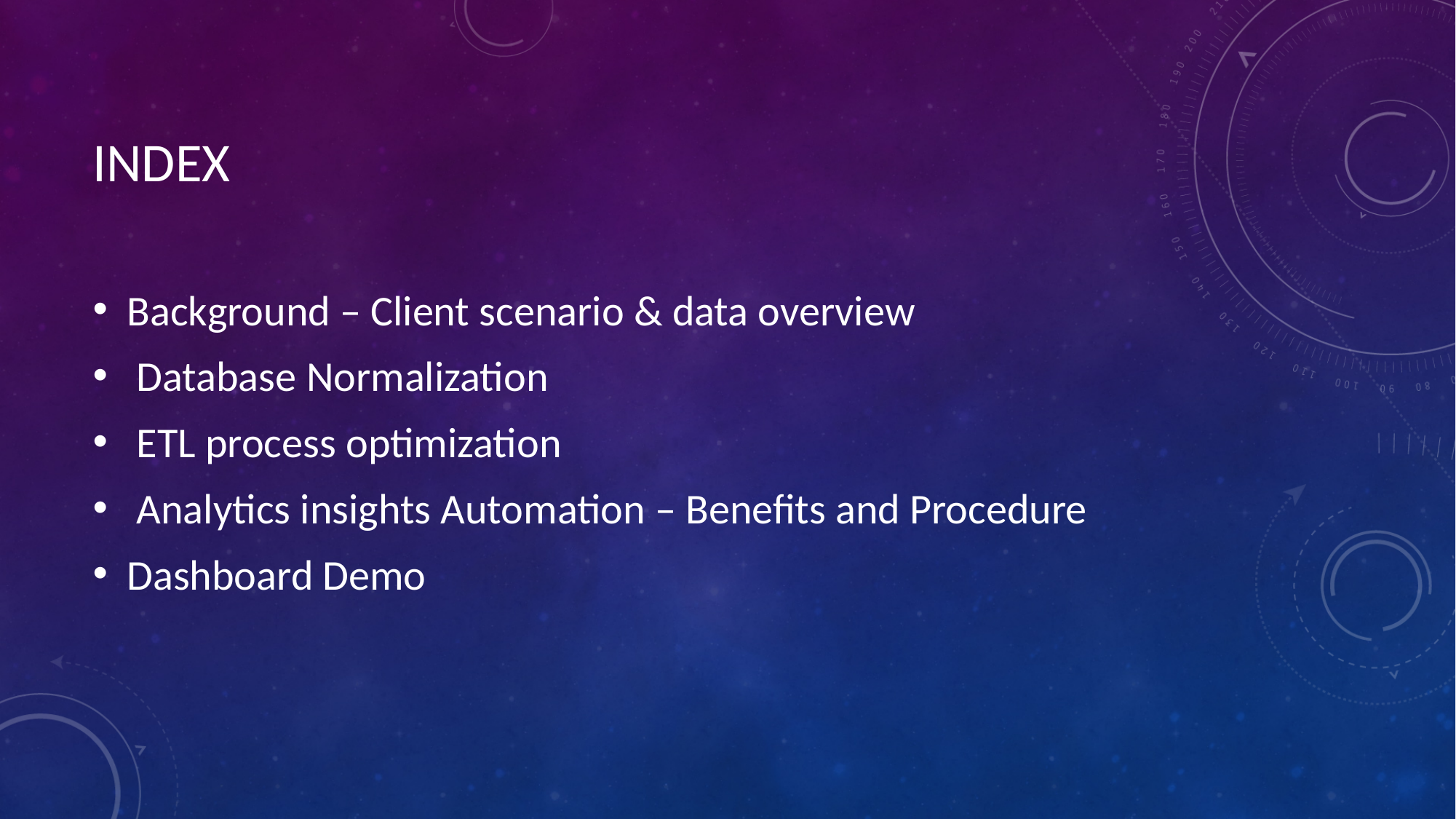

# INDEX
Background – Client scenario & data overview
 Database Normalization
 ETL process optimization
 Analytics insights Automation – Benefits and Procedure
Dashboard Demo